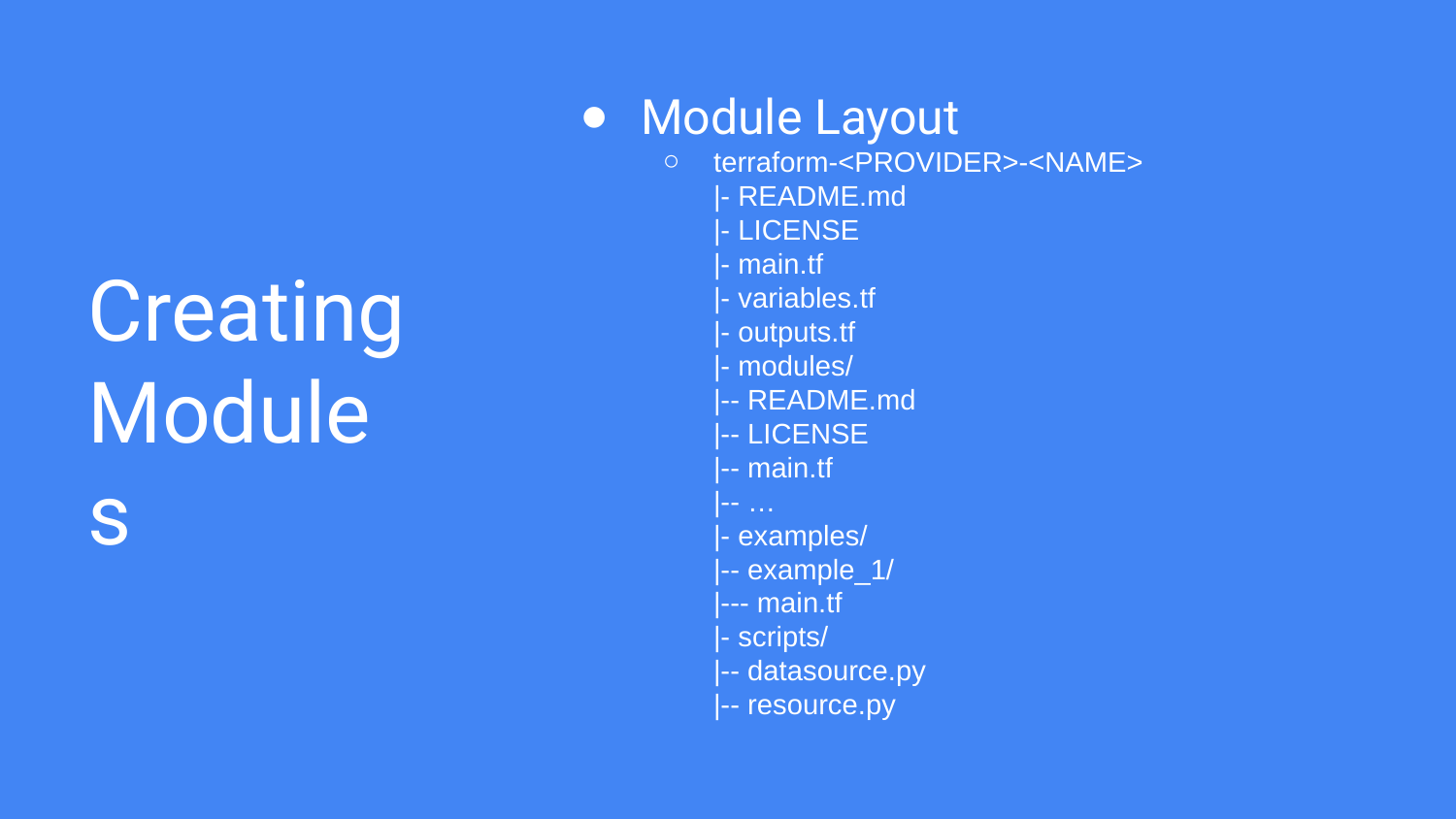

Module Layout
terraform-<PROVIDER>-<NAME>
|- README.md
|- LICENSE
|- main.tf
|- variables.tf
|- outputs.tf
|- modules/
|-- README.md
|-- LICENSE
|-- main.tf
|-- …
|- examples/
|-- example_1/
|--- main.tf
|- scripts/
|-- datasource.py
|-- resource.py
# Creating Modules